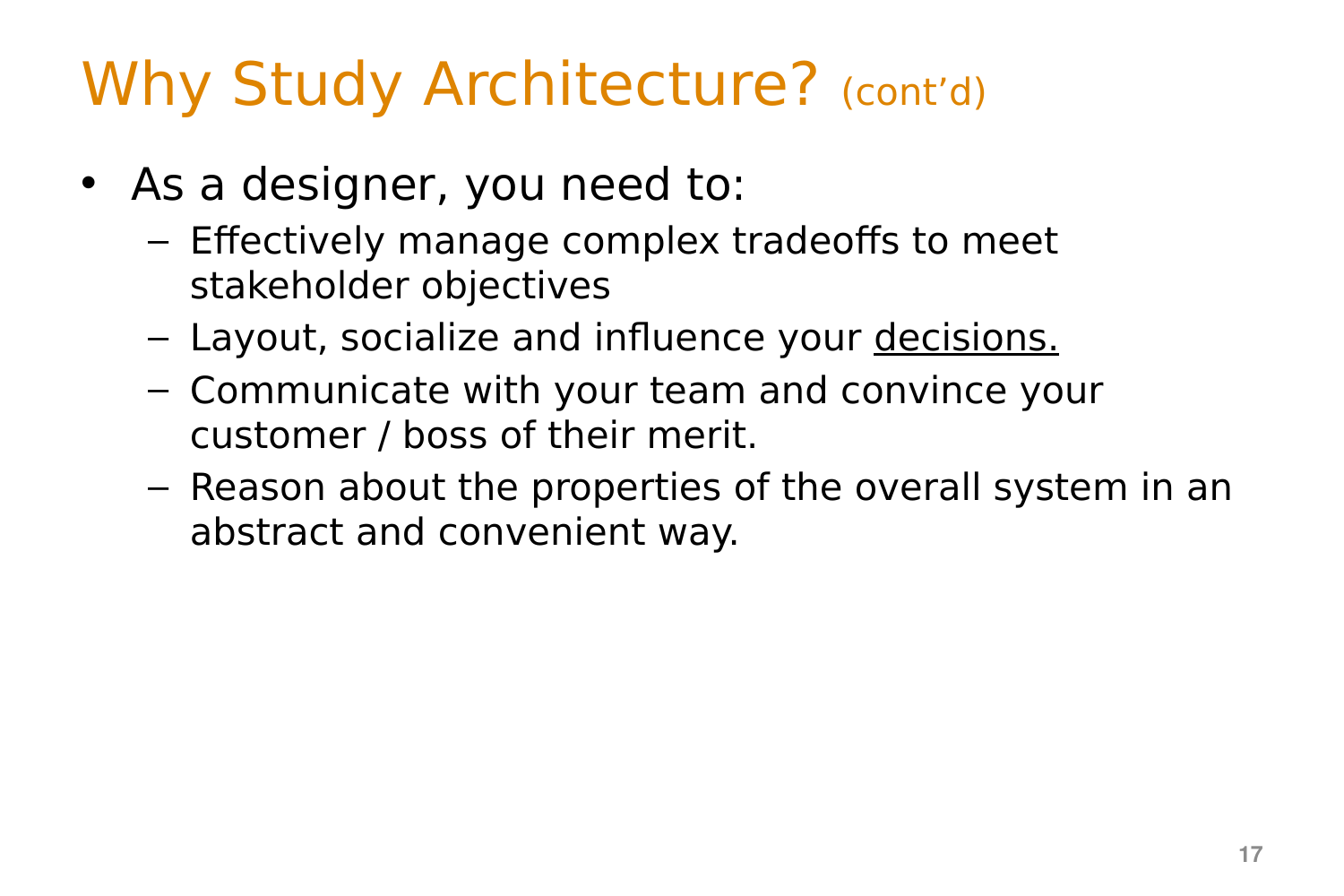

# Why Study Architecture? (cont’d)
As a designer, you need to:
Effectively manage complex tradeoffs to meet stakeholder objectives
Layout, socialize and influence your decisions.
Communicate with your team and convince your customer / boss of their merit.
Reason about the properties of the overall system in an abstract and convenient way.

17